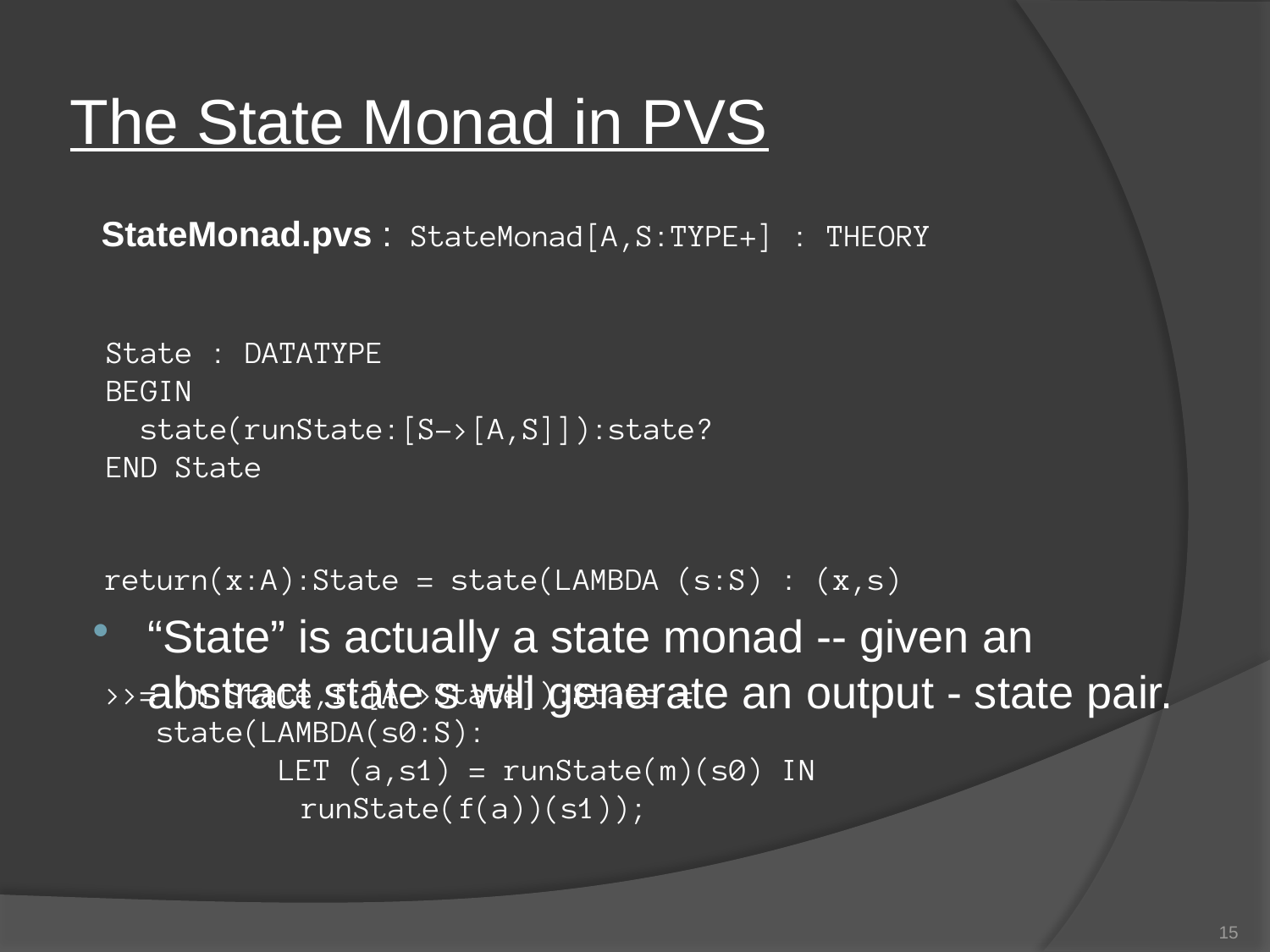

# The State Monad in PVS
 StateMonad.pvs :  StateMonad[A,S:TYPE+] : THEORY

 State : DATATYPE
 BEGIN
   state(runState:[S->[A,S]]):state?
 END State

“State” is actually a state monad -- given an abstract state s will generate an output - state pair.
return(x:A):State = state(LAMBDA (s:S) : (x,s)

>>= (m:State,f:[A->State]):State =
   state(LAMBDA(s0:S):
          LET (a,s1) = runState(m)(s0) IN
	    runState(f(a))(s1));

15